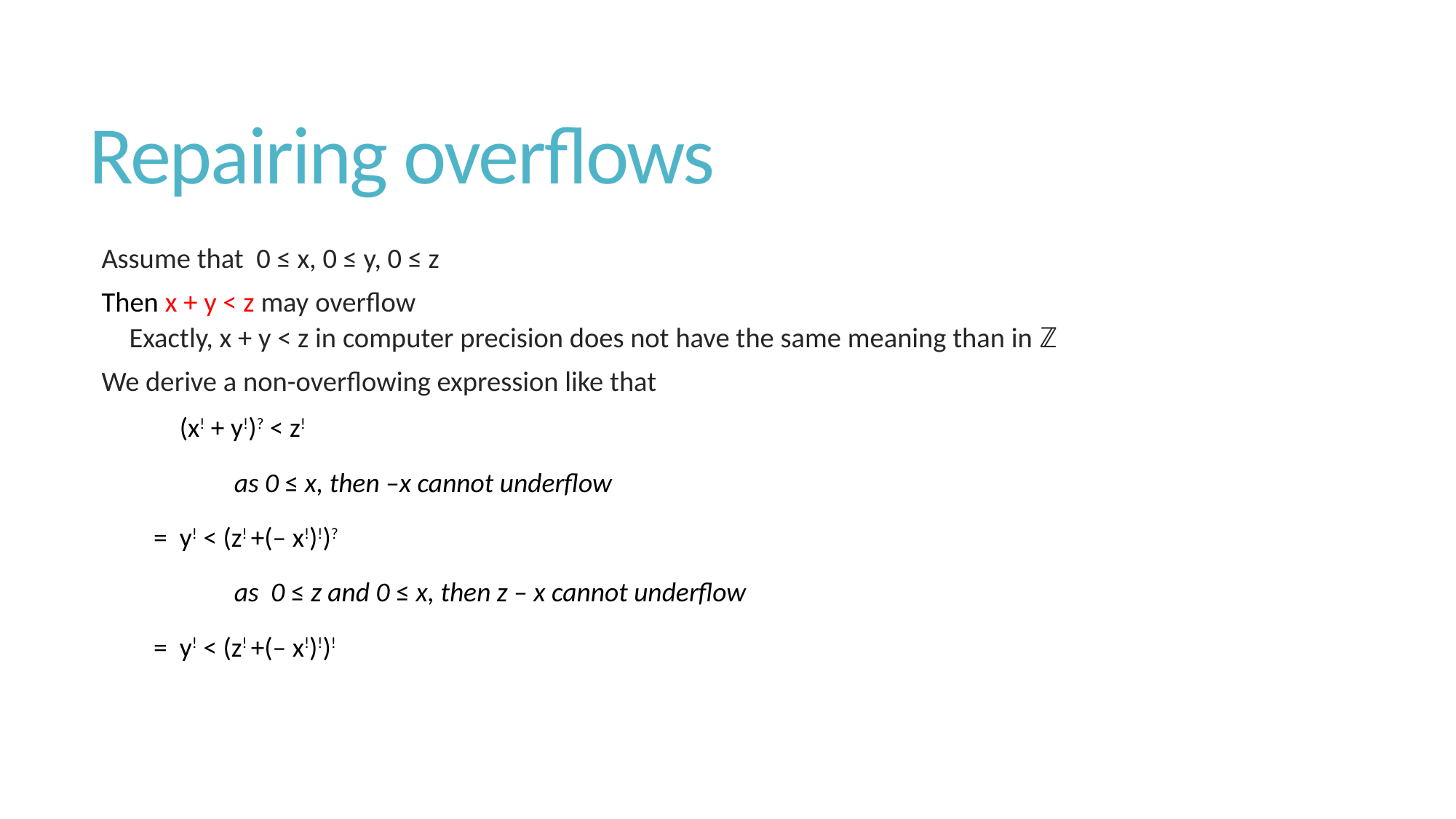

# Repairing overflows
Assume that  0 ≤ x, 0 ≤ y, 0 ≤ z
Then x + y < z may overflow
Exactly, x + y < z in computer precision does not have the same meaning than in ℤ
We derive a non-overflowing expression like that

|  | (x! + y!)? < z! |
| --- | --- |
|  | as 0 ≤ x, then –x cannot underflow |
| = | y! < (z! +(– x!)!)? |
|  | as 0 ≤ z and 0 ≤ x, then z – x cannot underflow |
| = | y! < (z! +(– x!)!)! |